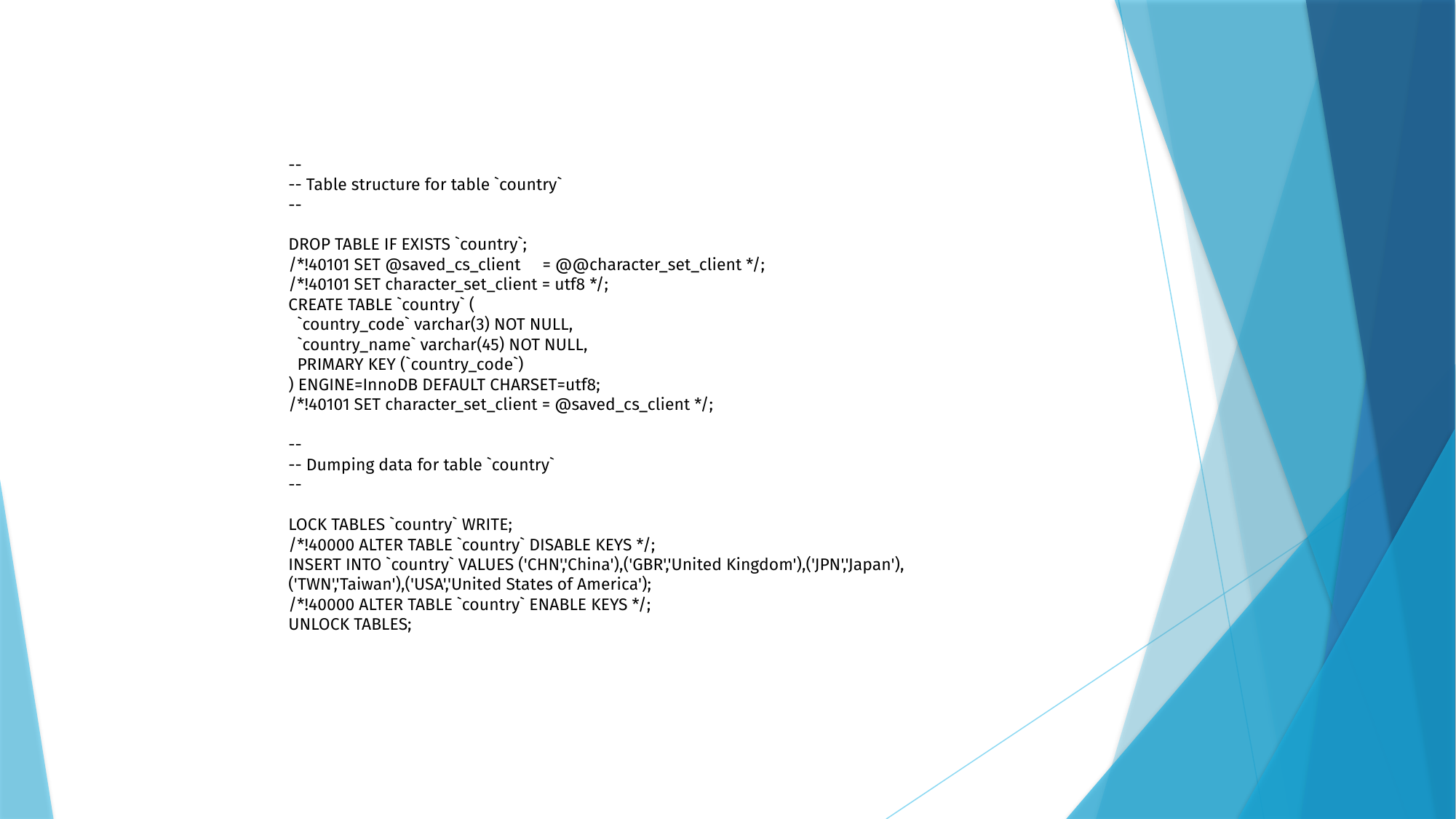

--
-- Table structure for table `country`
--

DROP TABLE IF EXISTS `country`;
/*!40101 SET @saved_cs_client     = @@character_set_client */;
/*!40101 SET character_set_client = utf8 */;
CREATE TABLE `country` (
  `country_code` varchar(3) NOT NULL,
  `country_name` varchar(45) NOT NULL,
  PRIMARY KEY (`country_code`)
) ENGINE=InnoDB DEFAULT CHARSET=utf8;
/*!40101 SET character_set_client = @saved_cs_client */;

--
-- Dumping data for table `country`
--

LOCK TABLES `country` WRITE;
/*!40000 ALTER TABLE `country` DISABLE KEYS */;
INSERT INTO `country` VALUES ('CHN','China'),('GBR','United Kingdom'),('JPN','Japan'),('TWN','Taiwan'),('USA','United States of America');
/*!40000 ALTER TABLE `country` ENABLE KEYS */;
UNLOCK TABLES;